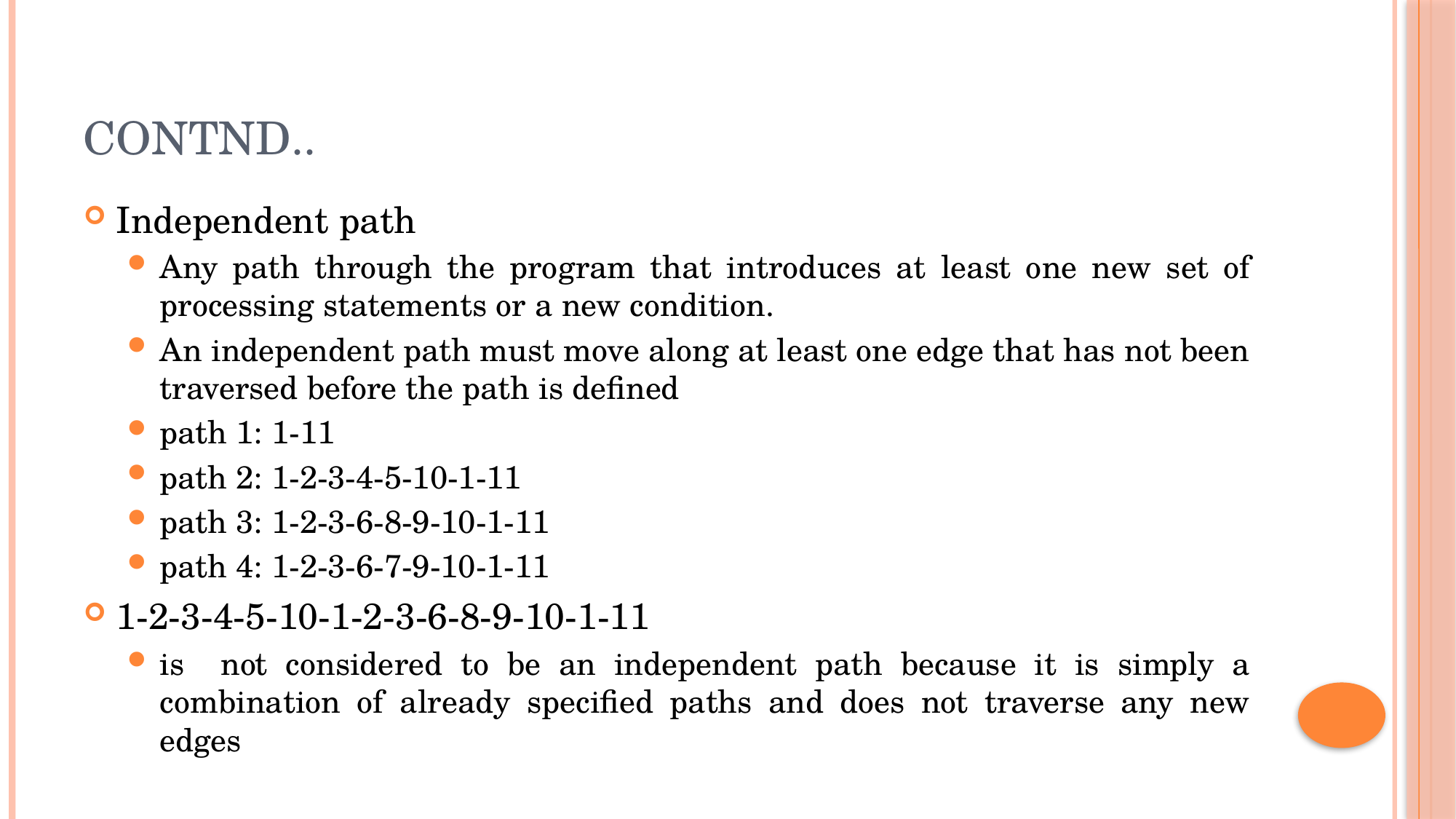

# Contnd..
Independent path
Any path through the program that introduces at least one new set of processing statements or a new condition.
An independent path must move along at least one edge that has not been traversed before the path is defined
path 1: 1-11
path 2: 1-2-3-4-5-10-1-11
path 3: 1-2-3-6-8-9-10-1-11
path 4: 1-2-3-6-7-9-10-1-11
1-2-3-4-5-10-1-2-3-6-8-9-10-1-11
is  not considered to be an independent path because it is simply a combination of already specified paths and does not traverse any new edges